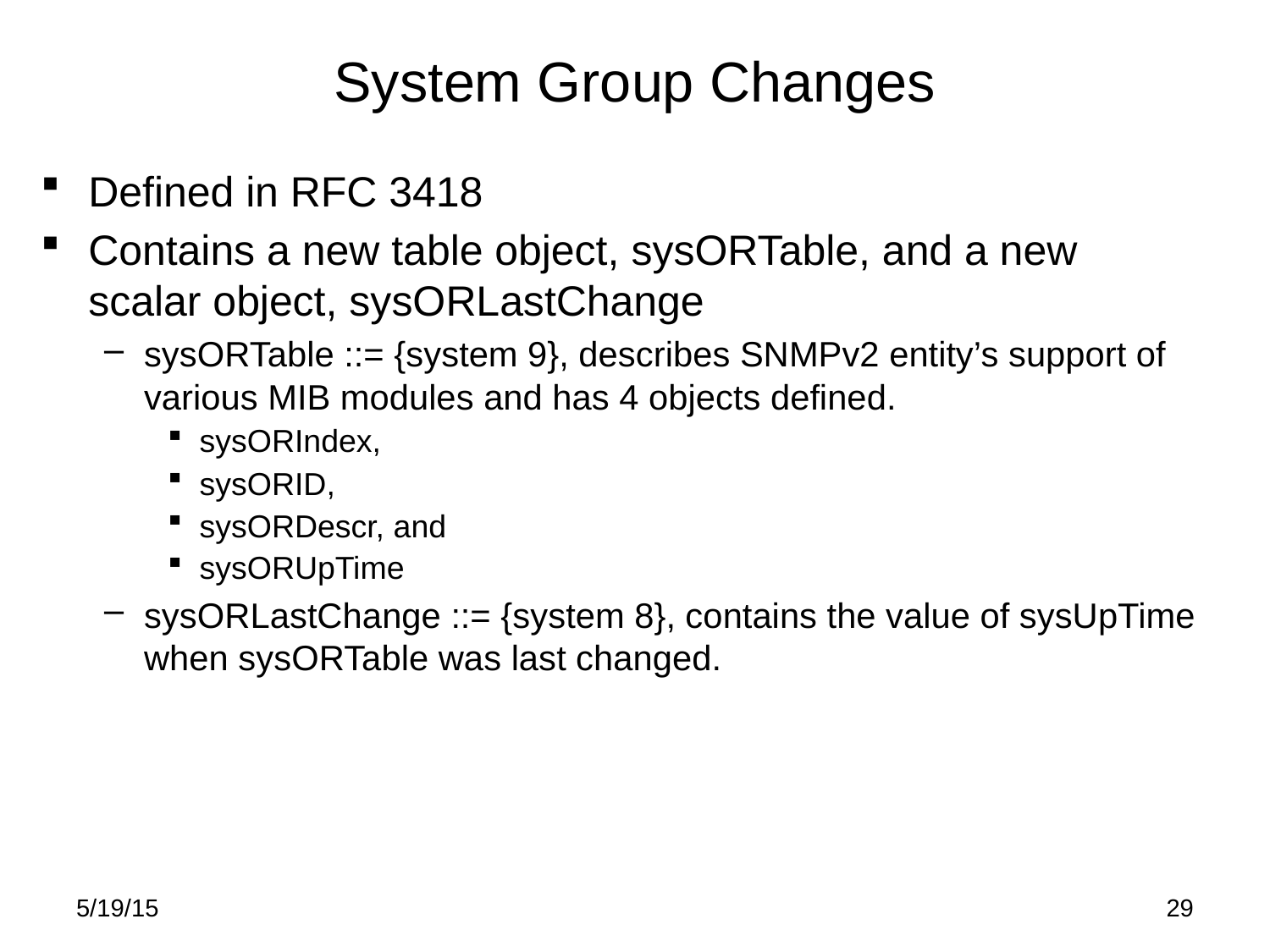

# System Group Changes
Defined in RFC 3418
Contains a new table object, sysORTable, and a new scalar object, sysORLastChange
sysORTable ::= {system 9}, describes SNMPv2 entity’s support of various MIB modules and has 4 objects defined.
sysORIndex,
sysORID,
sysORDescr, and
sysORUpTime
sysORLastChange ::= {system 8}, contains the value of sysUpTime when sysORTable was last changed.
5/19/15
29